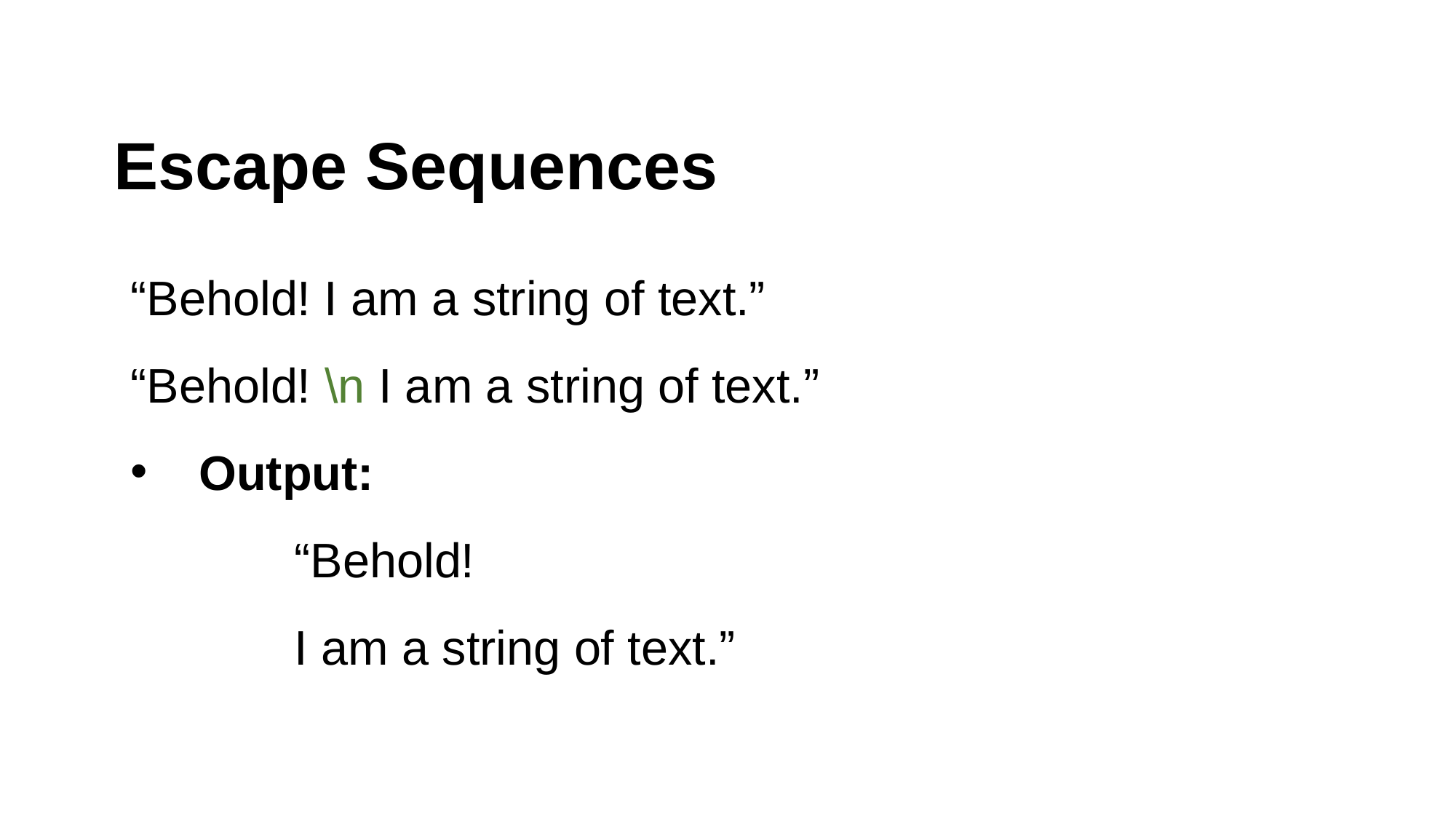

# Escape Sequences
“Behold! I am a string of text.”
“Behold! \n I am a string of text.”
Output:
	“Behold!
	I am a string of text.”